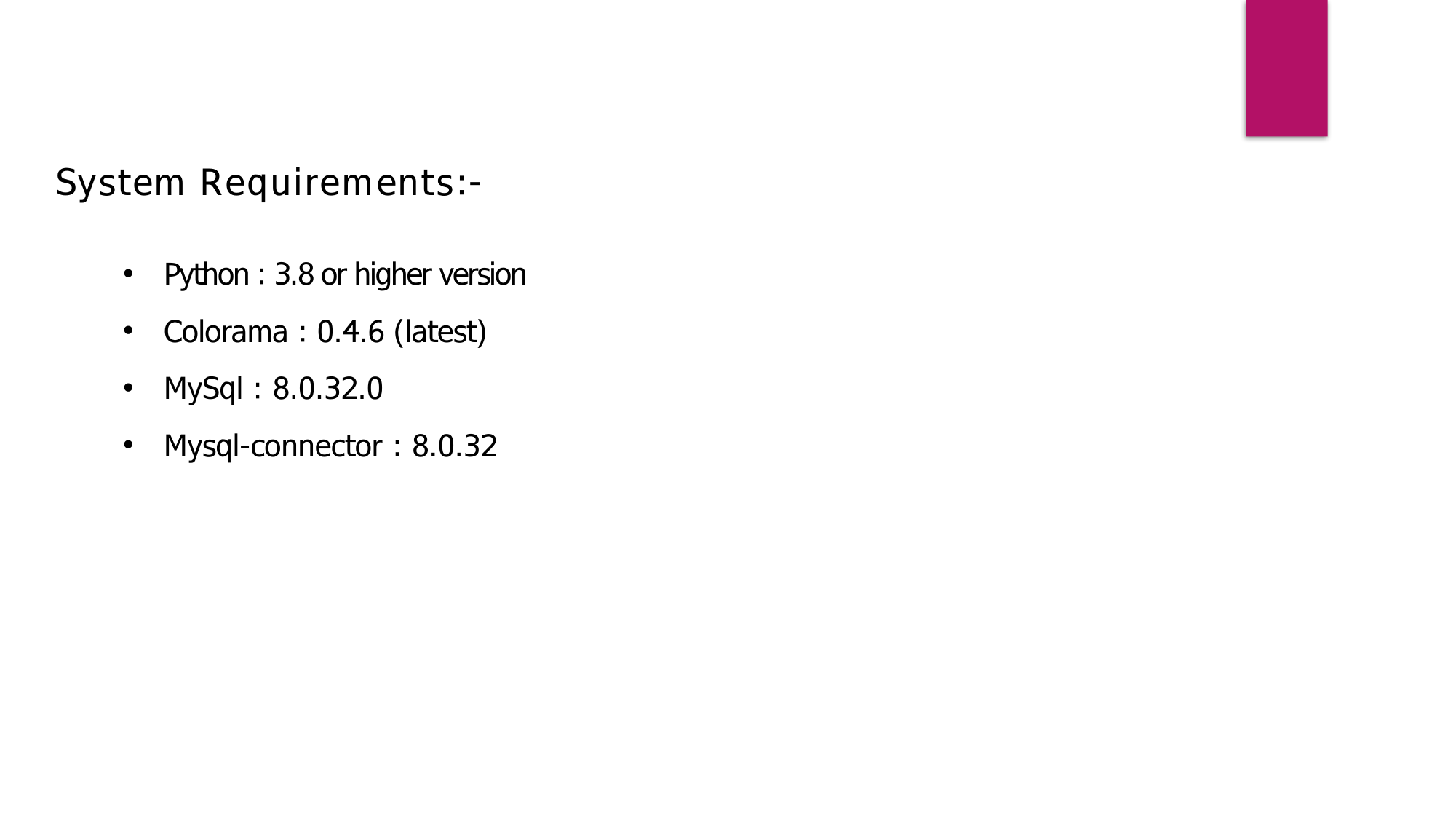

System Requirements:-

Python : 3.8 or higher version
Colorama : 0.4.6 (latest)
MySql : 8.0.32.0
Mysql-connector : 8.0.32